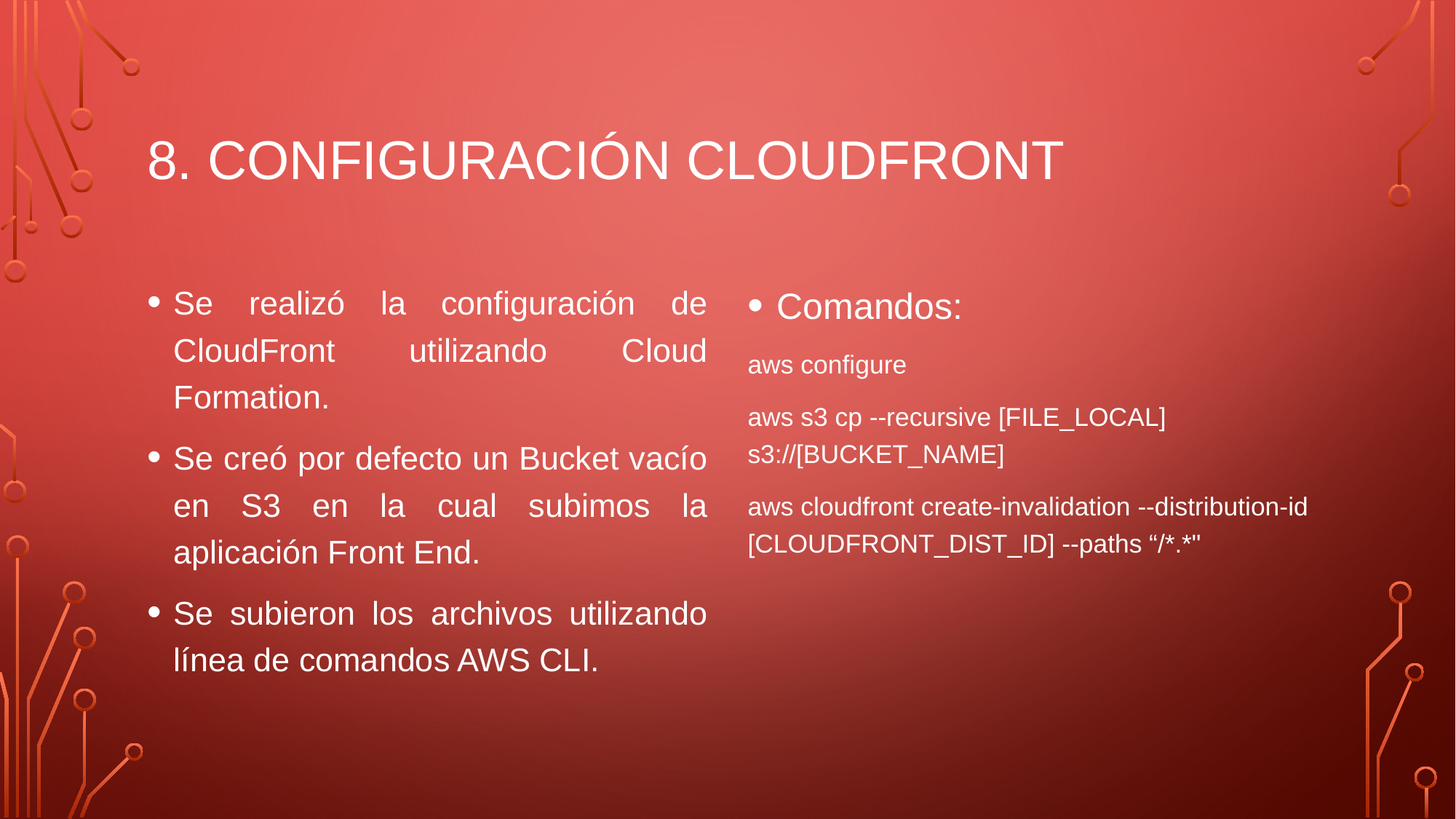

# 8. CONFIGURACIÓN CLOUDFront
Se realizó la configuración de CloudFront utilizando Cloud Formation.
Se creó por defecto un Bucket vacío en S3 en la cual subimos la aplicación Front End.
Se subieron los archivos utilizando línea de comandos AWS CLI.

Comandos:
aws configure
aws s3 cp --recursive [FILE_LOCAL] s3://[BUCKET_NAME]
aws cloudfront create-invalidation --distribution-id [CLOUDFRONT_DIST_ID] --paths “/*.*"